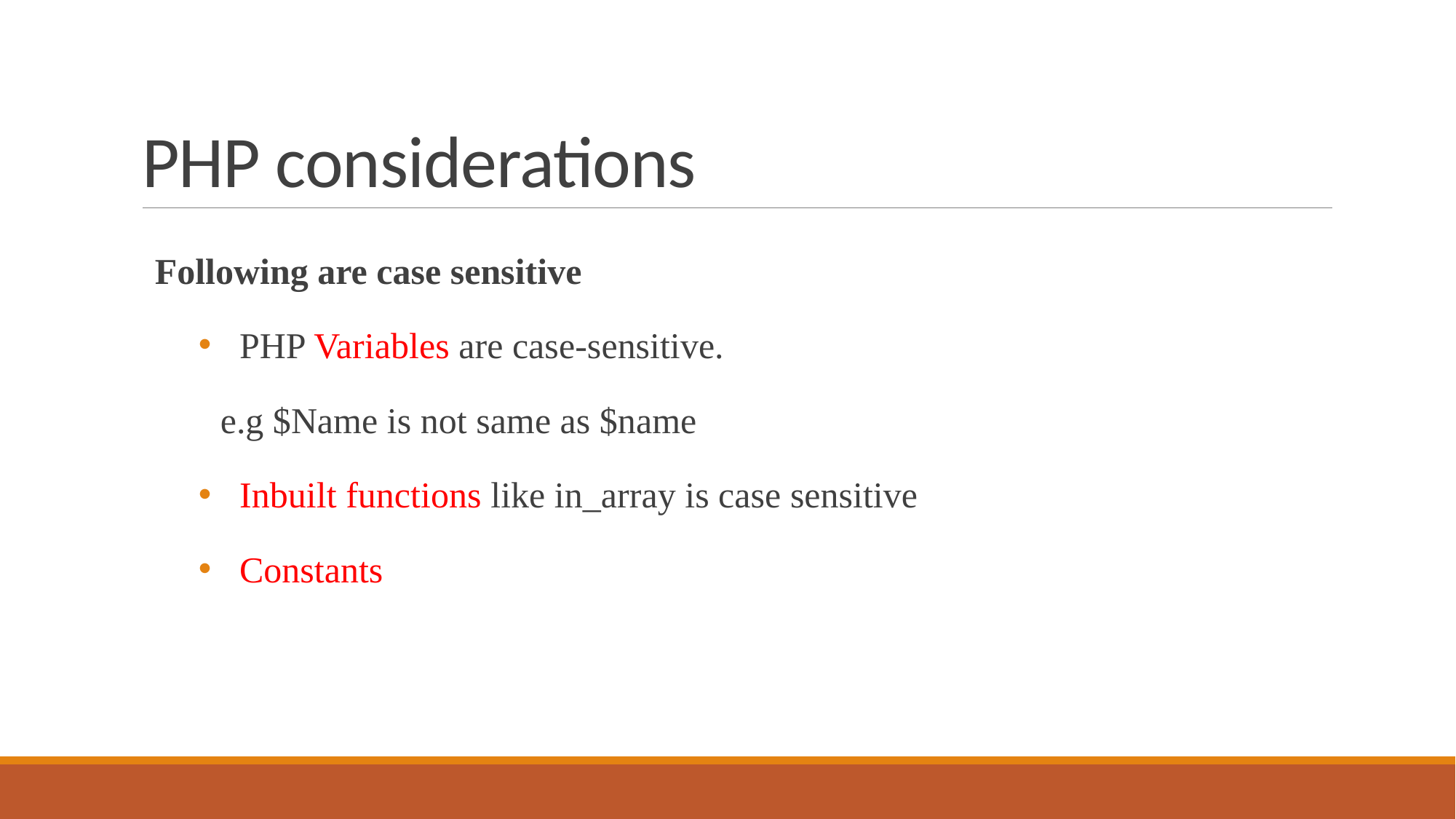

# PHP considerations
Following are case sensitive
PHP Variables are case-sensitive.
e.g $Name is not same as $name
Inbuilt functions like in_array is case sensitive
Constants